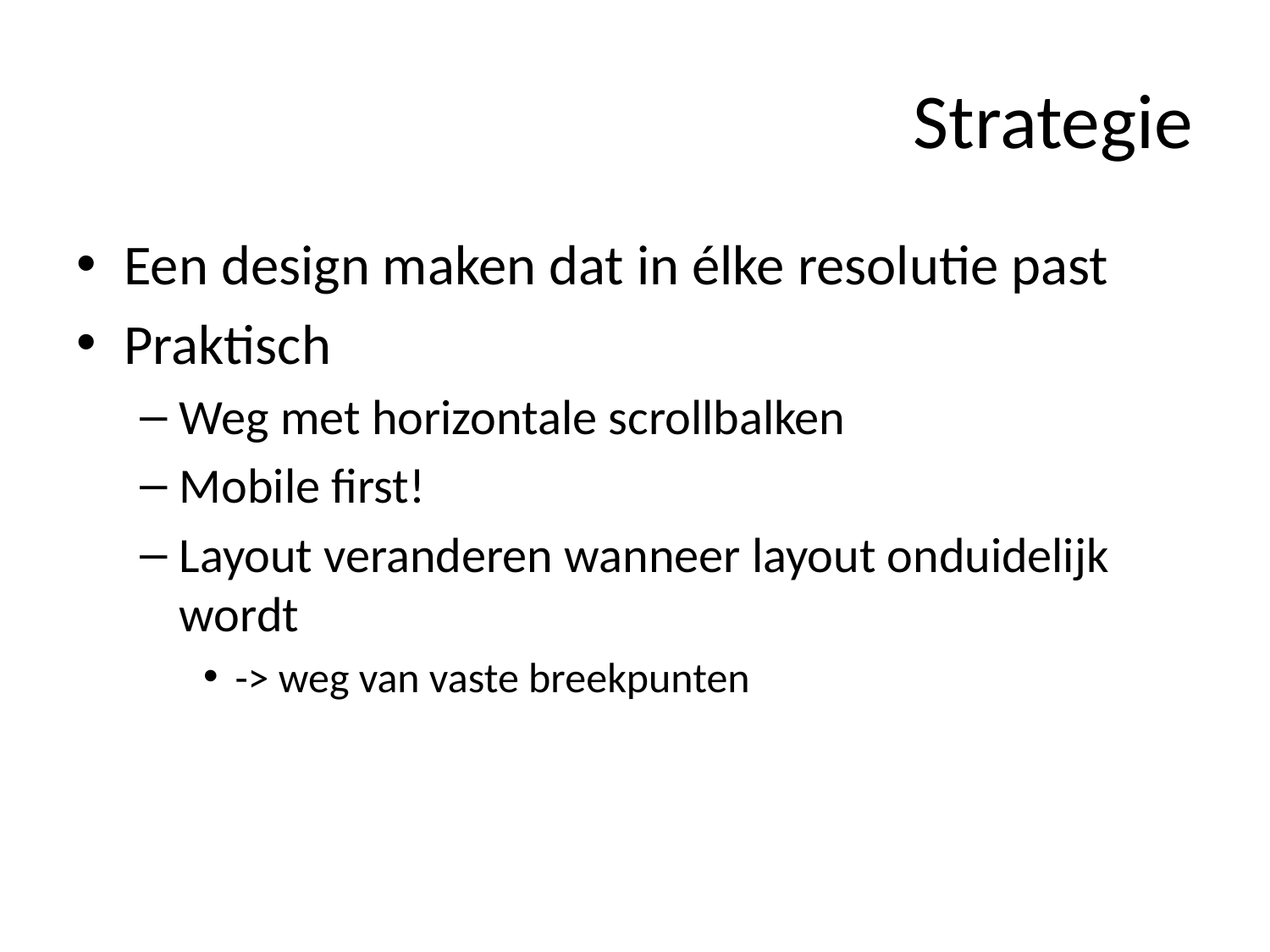

# Strategie
Een design maken dat in élke resolutie past
Praktisch
Weg met horizontale scrollbalken
Mobile first!
Layout veranderen wanneer layout onduidelijk wordt
-> weg van vaste breekpunten